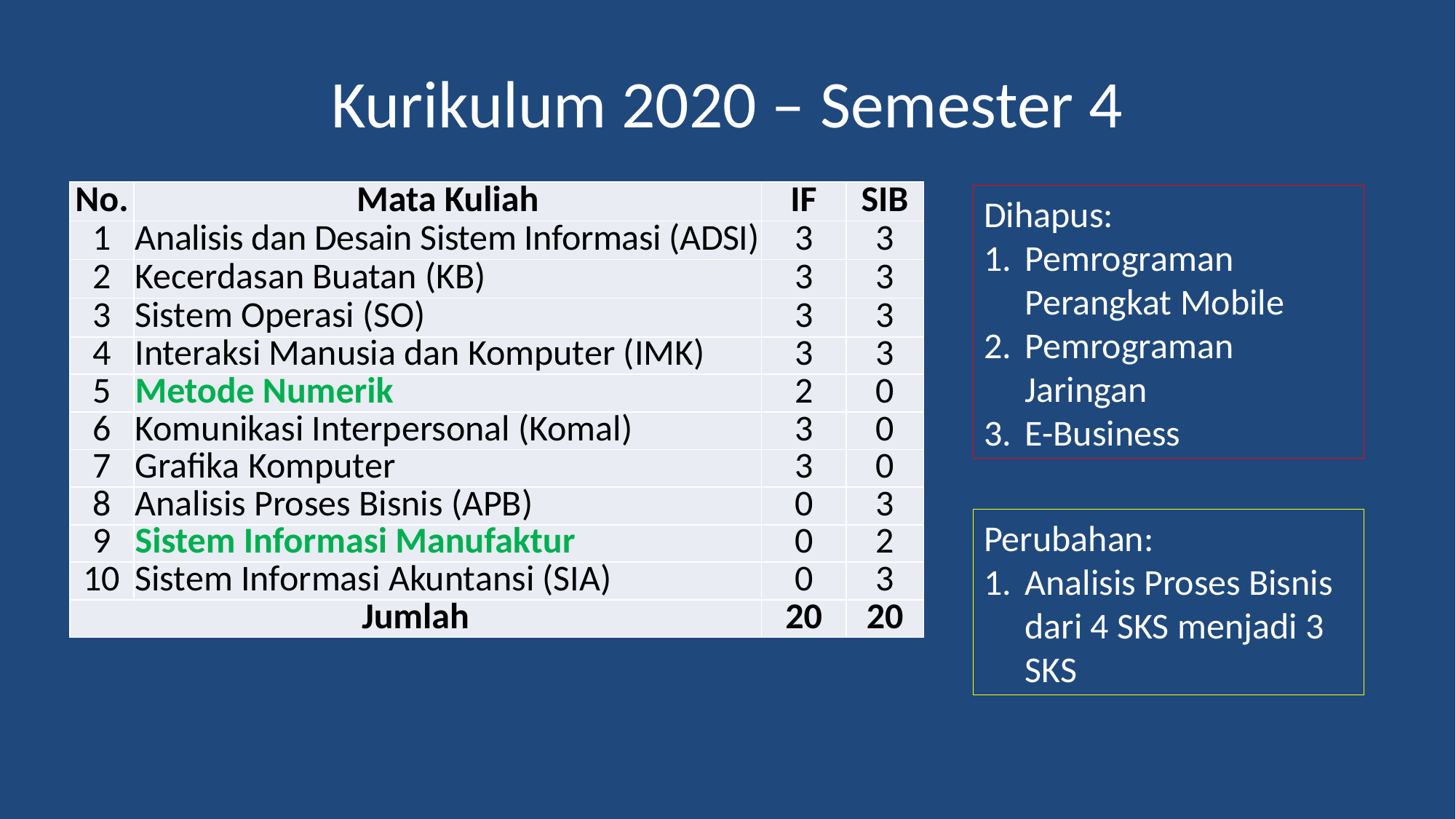

# Kurikulum 2020 – Semester 4
| No. | Mata Kuliah | IF | SIB |
| --- | --- | --- | --- |
| 1 | Analisis dan Desain Sistem Informasi (ADSI) | 3 | 3 |
| 2 | Kecerdasan Buatan (KB) | 3 | 3 |
| 3 | Sistem Operasi (SO) | 3 | 3 |
| 4 | Interaksi Manusia dan Komputer (IMK) | 3 | 3 |
| 5 | Metode Numerik | 2 | 0 |
| 6 | Komunikasi Interpersonal (Komal) | 3 | 0 |
| 7 | Grafika Komputer | 3 | 0 |
| 8 | Analisis Proses Bisnis (APB) | 0 | 3 |
| 9 | Sistem Informasi Manufaktur | 0 | 2 |
| 10 | Sistem Informasi Akuntansi (SIA) | 0 | 3 |
| Jumlah |  | 20 | 20 |
Dihapus:
Pemrograman Perangkat Mobile
Pemrograman Jaringan
E-Business
Perubahan:
Analisis Proses Bisnis dari 4 SKS menjadi 3 SKS